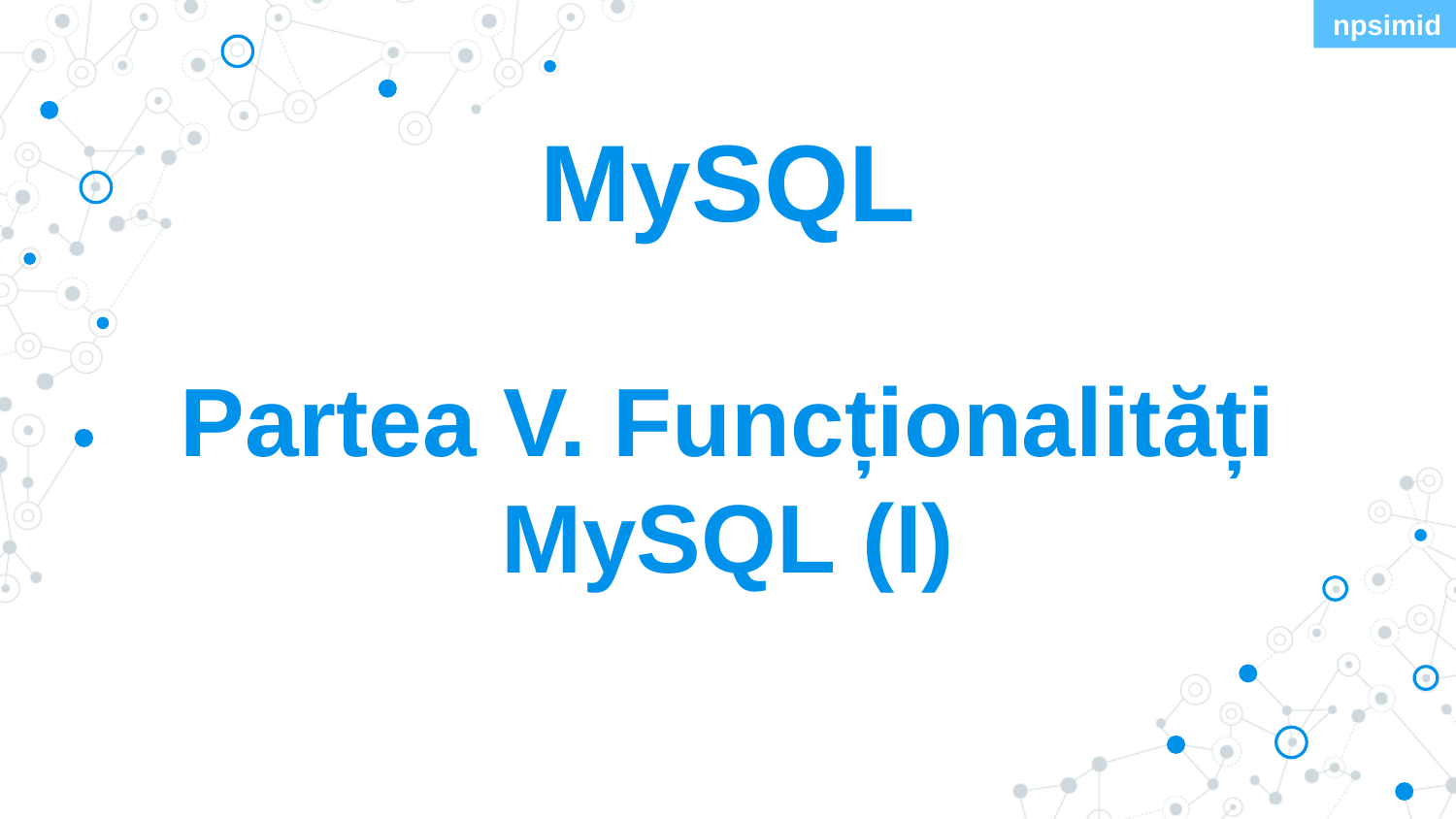

npsimid
MySQL

Partea V. Funcționalități MySQL (I)